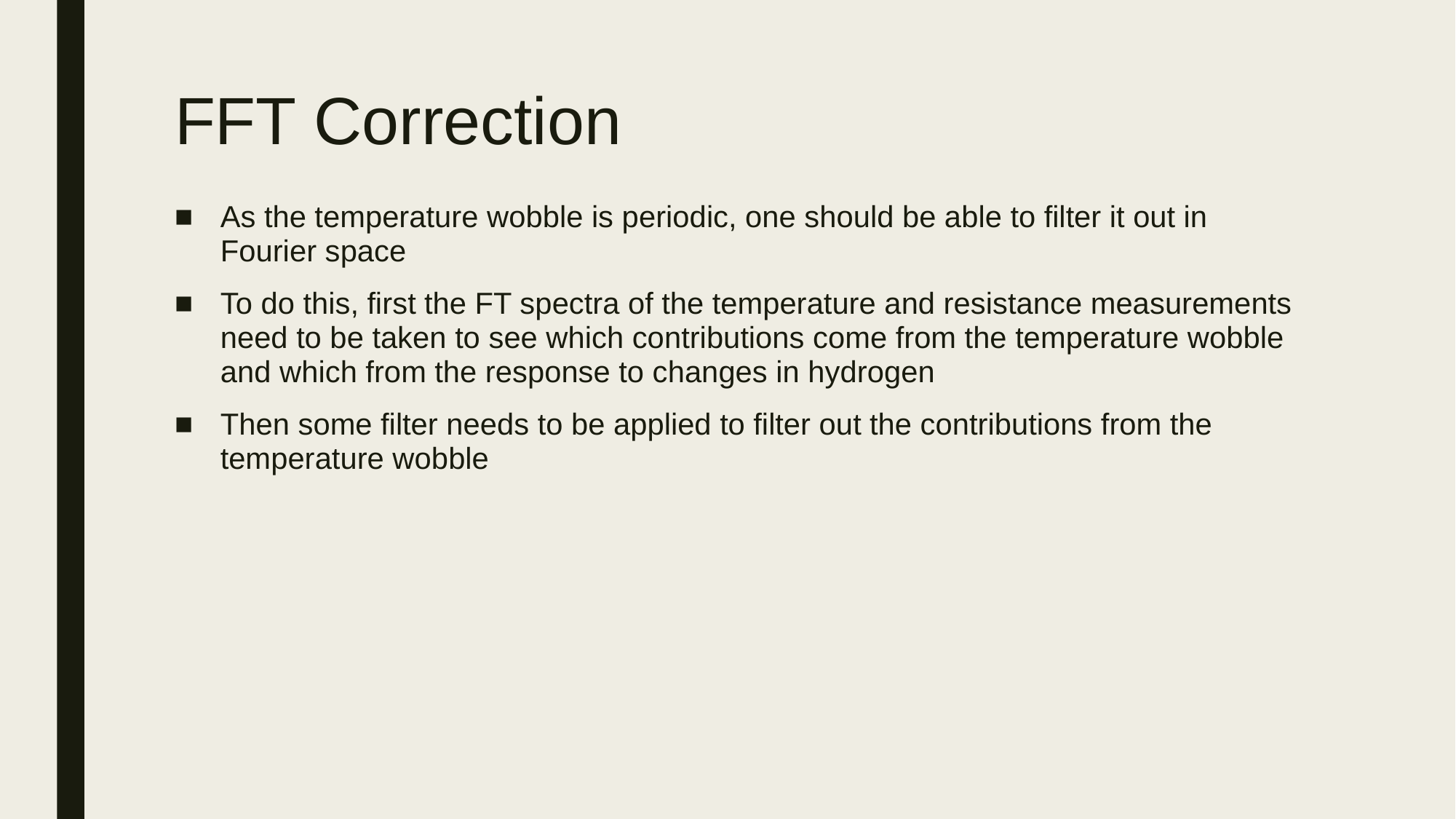

# FFT Correction
As the temperature wobble is periodic, one should be able to filter it out in Fourier space
To do this, first the FT spectra of the temperature and resistance measurements need to be taken to see which contributions come from the temperature wobble and which from the response to changes in hydrogen
Then some filter needs to be applied to filter out the contributions from the temperature wobble